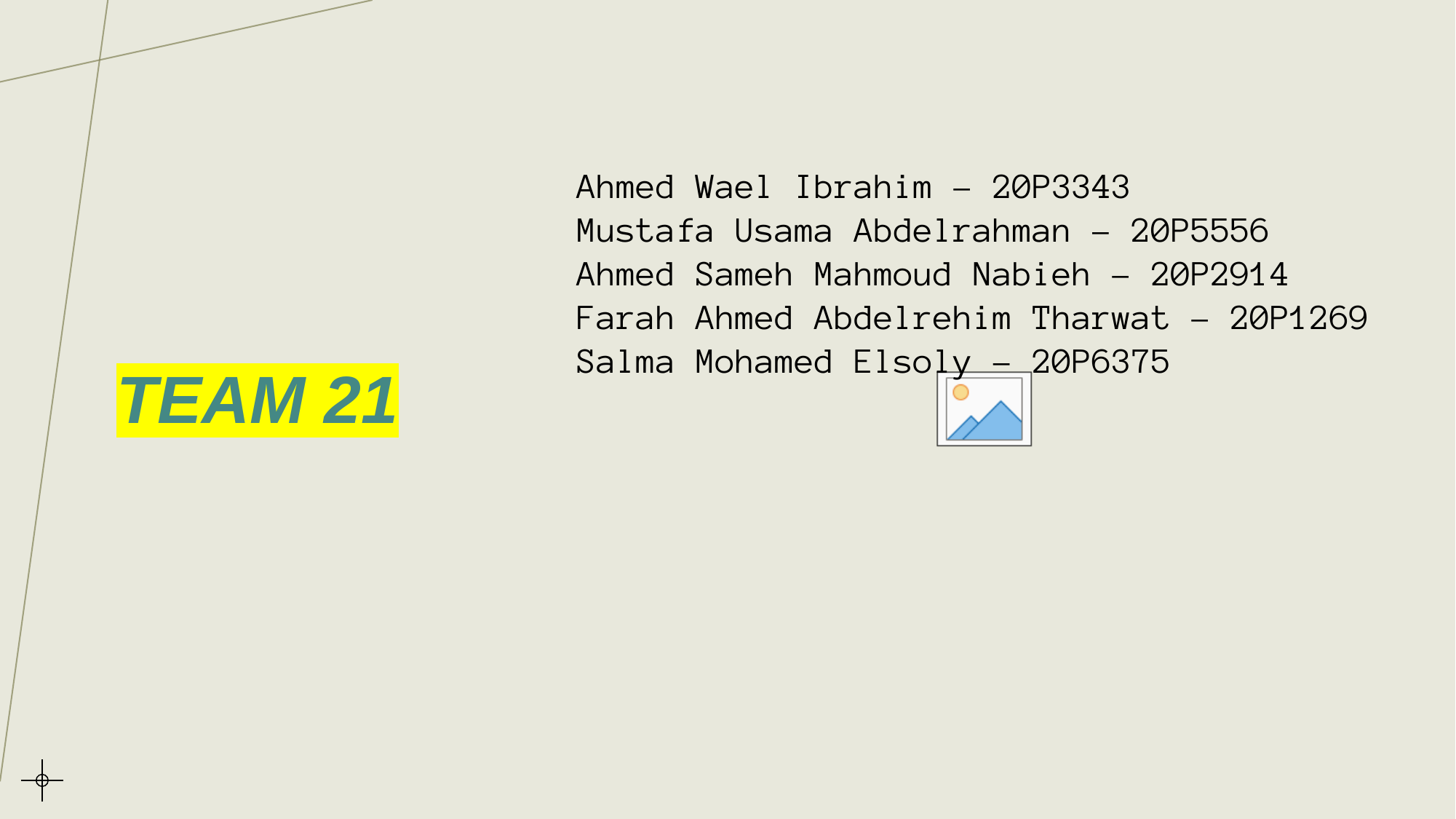

Ahmed Wael Ibrahim – 20P3343
Mustafa Usama Abdelrahman – 20P5556
Ahmed Sameh Mahmoud Nabieh – 20P2914
Farah Ahmed Abdelrehim Tharwat – 20P1269
Salma Mohamed Elsoly – 20P6375
# Team 21